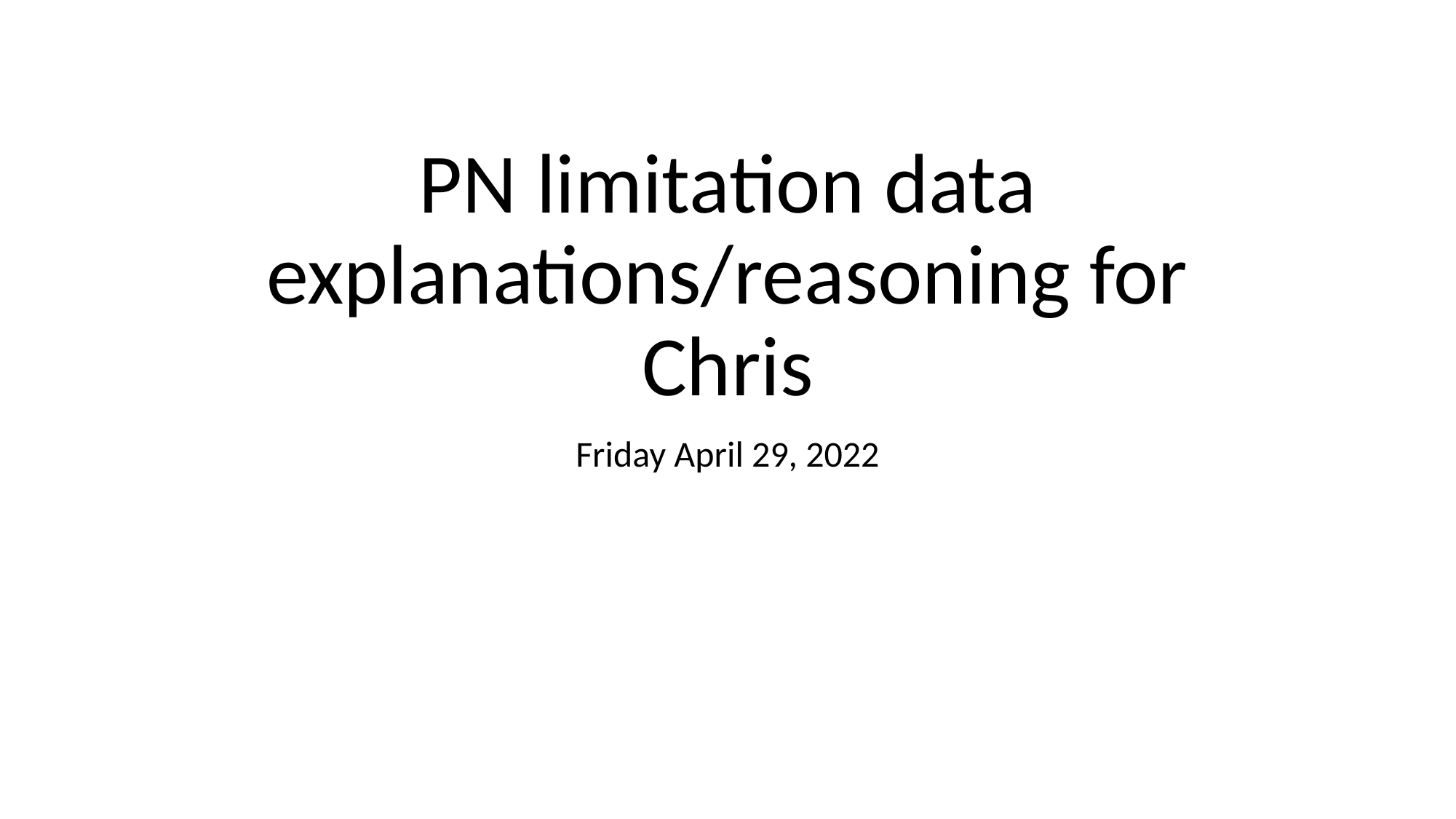

# PN limitation data explanations/reasoning for Chris
Friday April 29, 2022